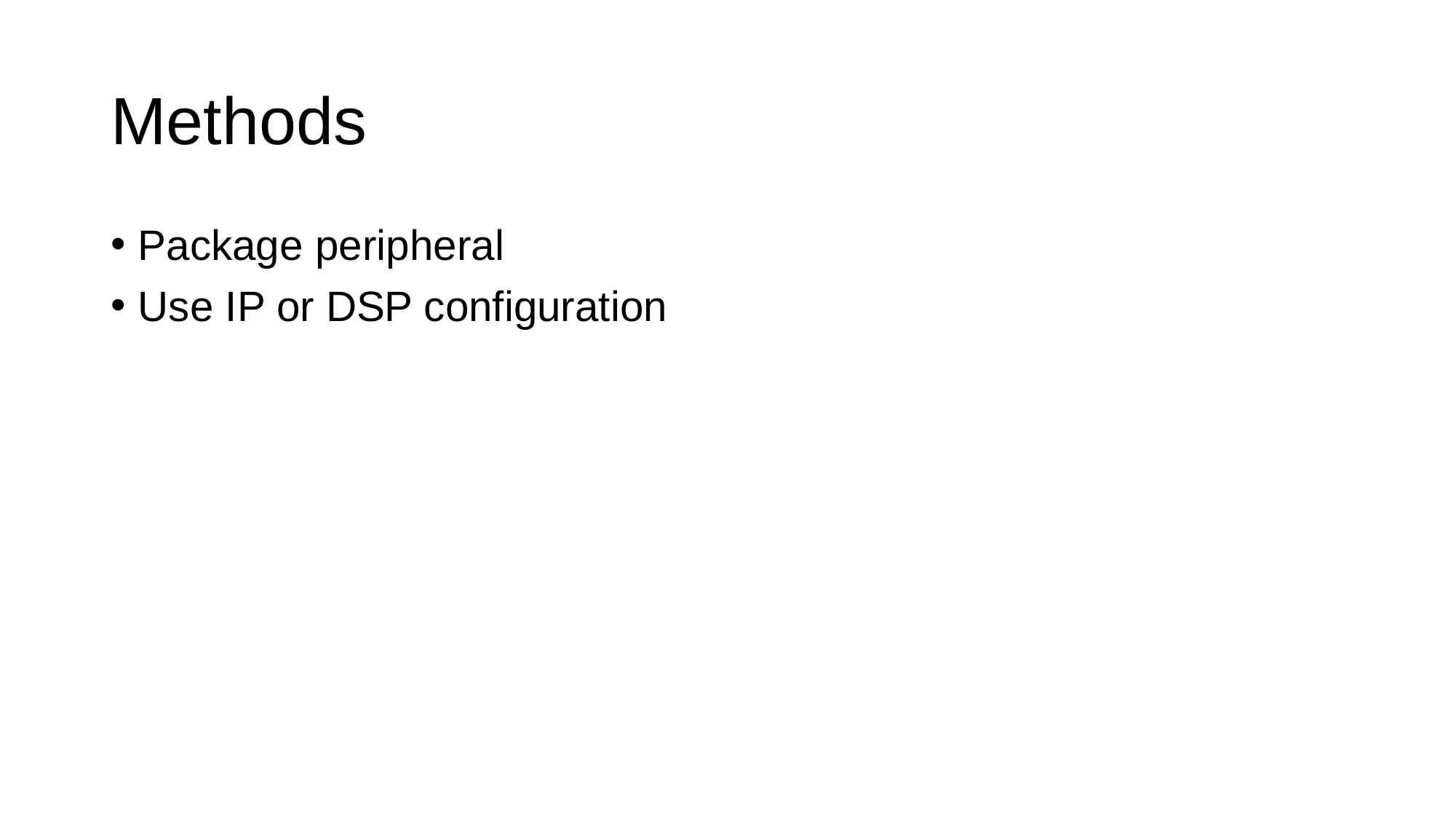

# Methods
Package peripheral
Use IP or DSP configuration